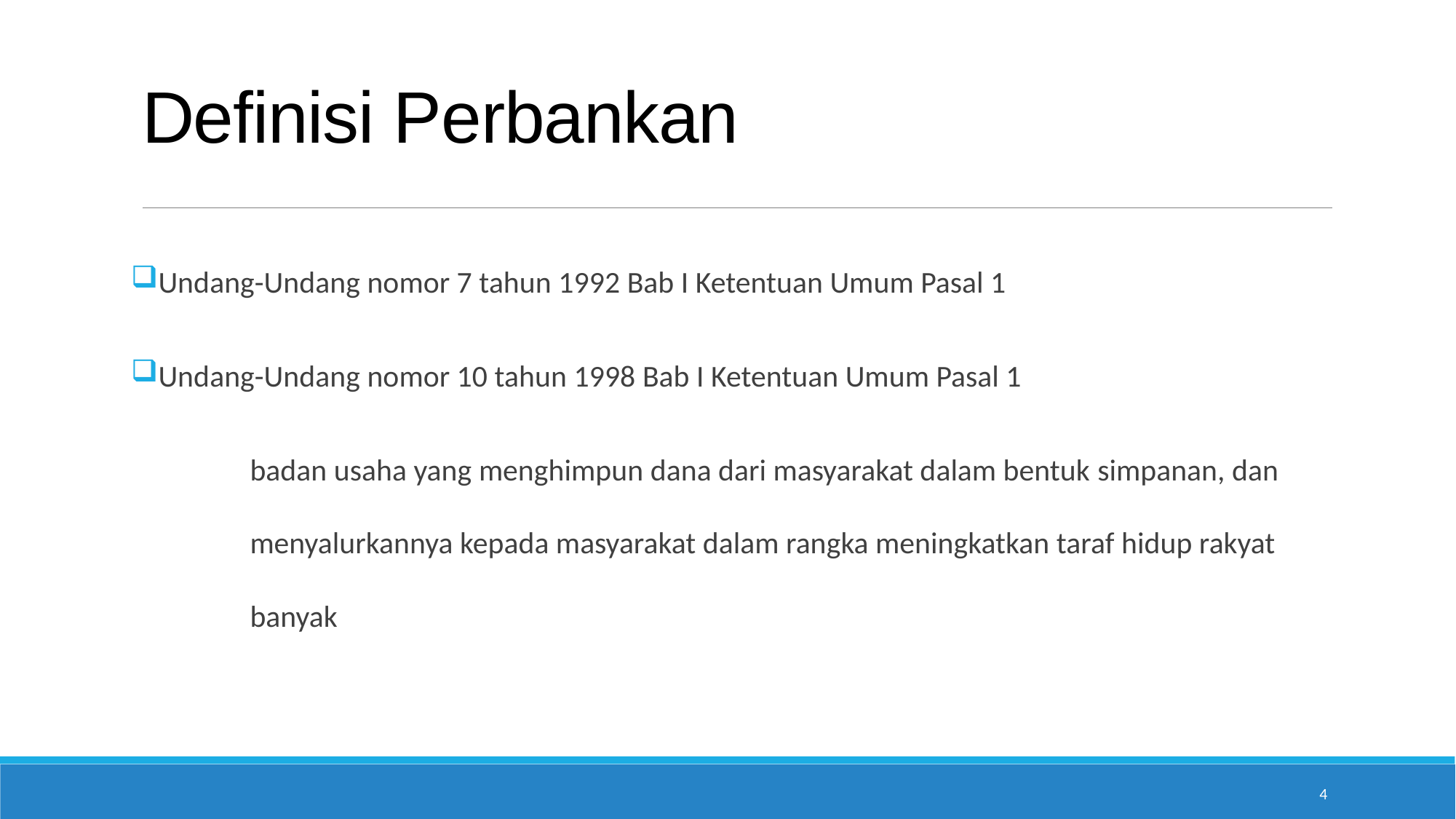

# Definisi Perbankan
Undang-Undang nomor 7 tahun 1992 Bab I Ketentuan Umum Pasal 1
Undang-Undang nomor 10 tahun 1998 Bab I Ketentuan Umum Pasal 1
	badan usaha yang menghimpun dana dari masyarakat dalam bentuk simpanan, dan 	menyalurkannya kepada masyarakat dalam rangka meningkatkan taraf hidup rakyat 	banyak
4